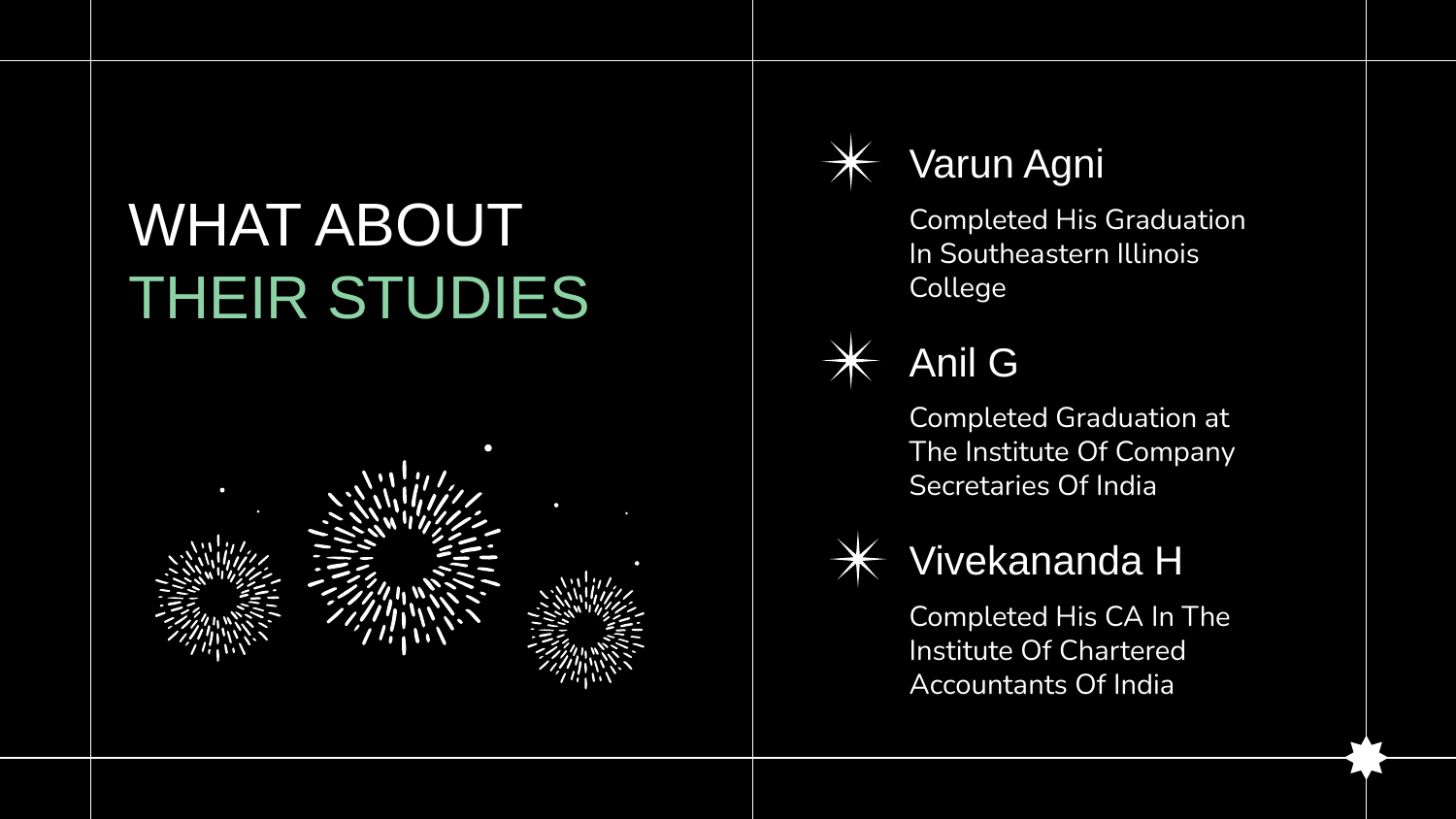

# Varun Agni
WHAT ABOUT THEIR STUDIES

Completed His Graduation
In Southeastern Illinois College
Anil G

Completed Graduation at The Institute Of Company
Secretaries Of India

Vivekananda H

Completed His CA In The Institute Of Chartered Accountants Of India